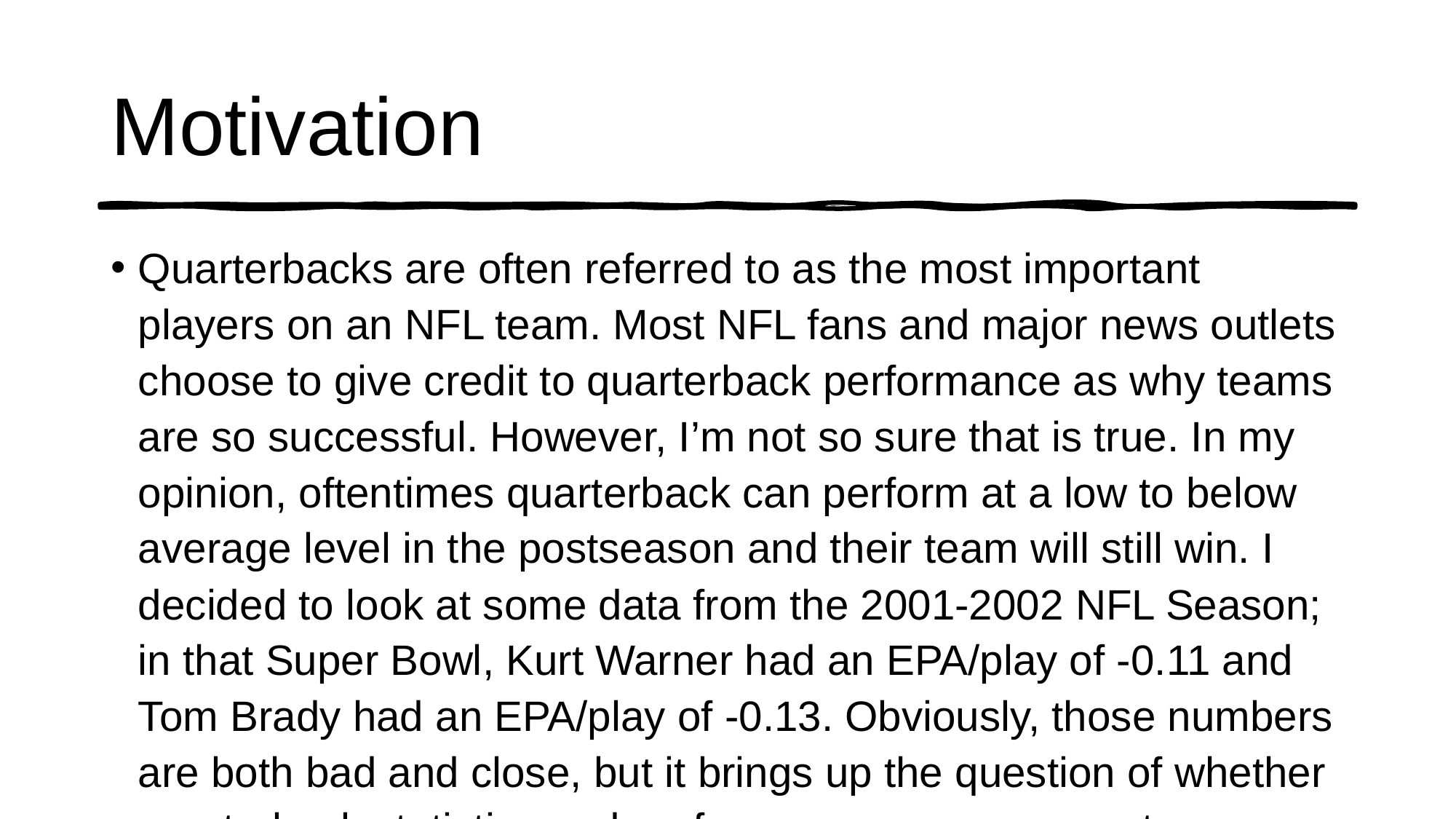

# Motivation
Quarterbacks are often referred to as the most important players on an NFL team. Most NFL fans and major news outlets choose to give credit to quarterback performance as why teams are so successful. However, I’m not so sure that is true. In my opinion, oftentimes quarterback can perform at a low to below average level in the postseason and their team will still win. I decided to look at some data from the 2001-2002 NFL Season; in that Super Bowl, Kurt Warner had an EPA/play of -0.11 and Tom Brady had an EPA/play of -0.13. Obviously, those numbers are both bad and close, but it brings up the question of whether quarterback statistics and performance are an accurate measure of team success. Assuming the better quarterback wins, his performance in the Super Bowl should be better than the opposing quarterback. To test this data, I chose to use EPA/play and Passer Rating.